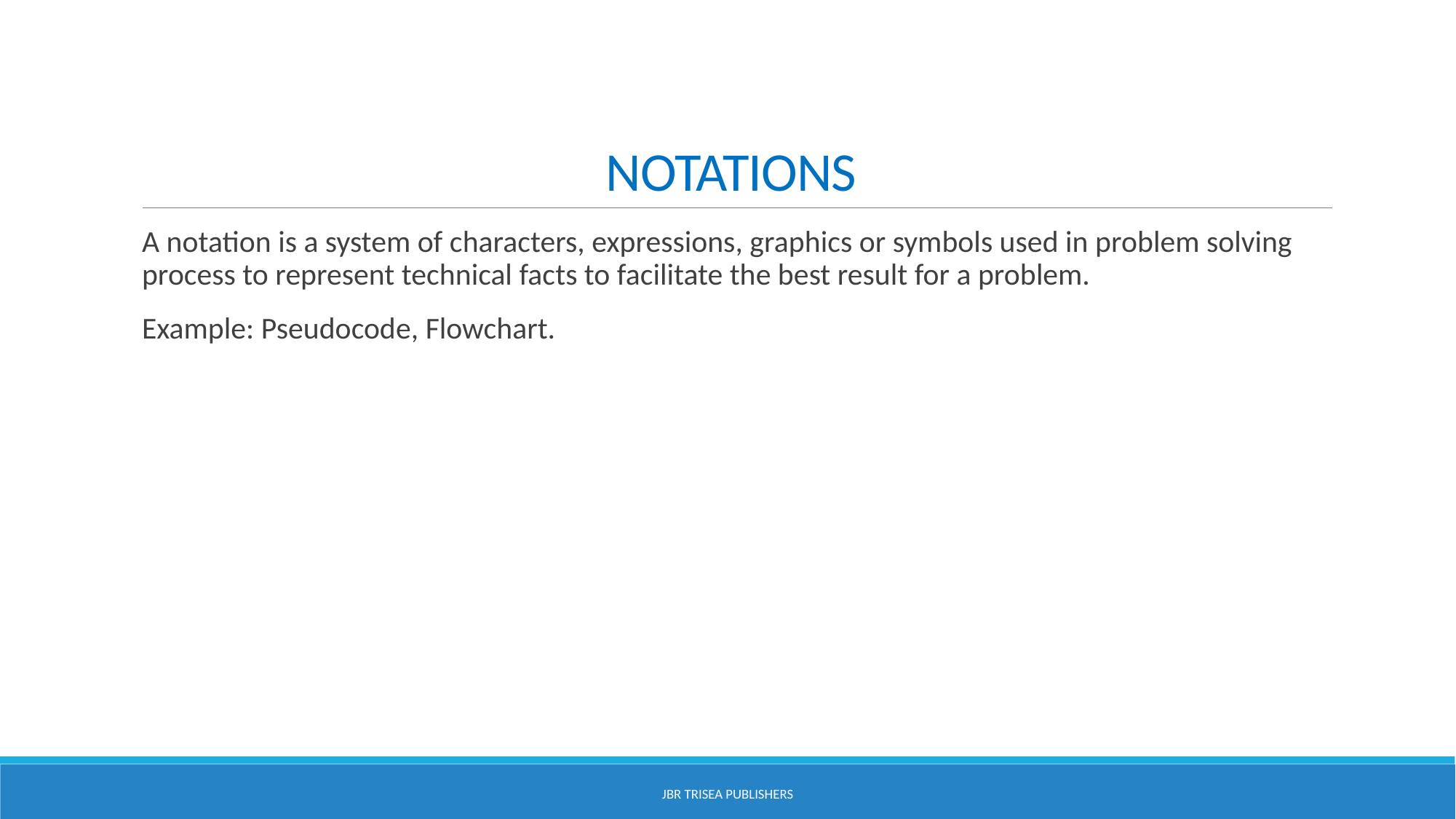

# NOTATIONS
A notation is a system of characters, expressions, graphics or symbols used in problem solving process to represent technical facts to facilitate the best result for a problem.
Example: Pseudocode, Flowchart.

JBR Trisea Publishers